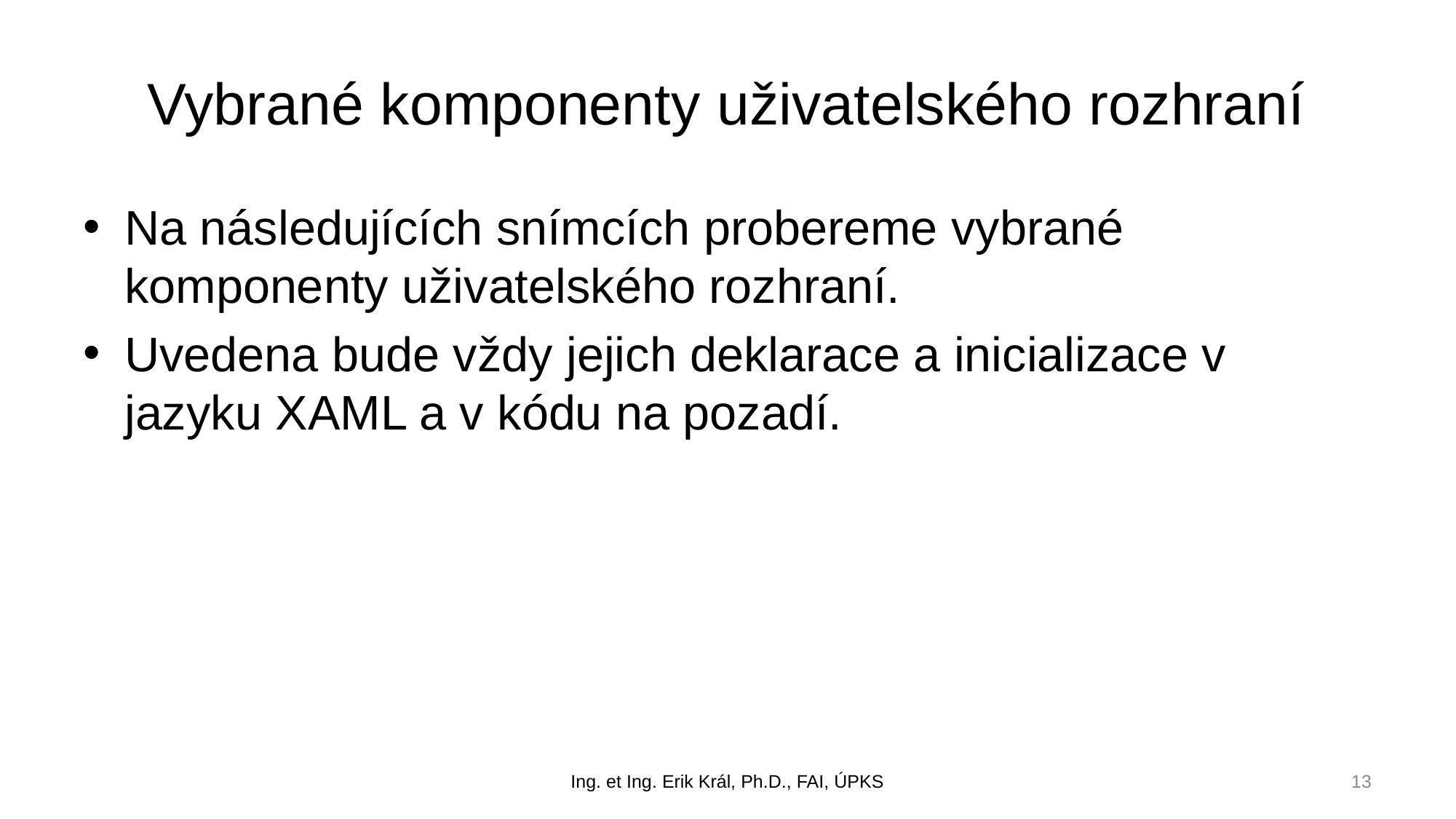

# Vybrané komponenty uživatelského rozhraní
Na následujících snímcích probereme vybrané komponenty uživatelského rozhraní.
Uvedena bude vždy jejich deklarace a inicializace v jazyku XAML a v kódu na pozadí.
Ing. et Ing. Erik Král, Ph.D., FAI, ÚPKS
13